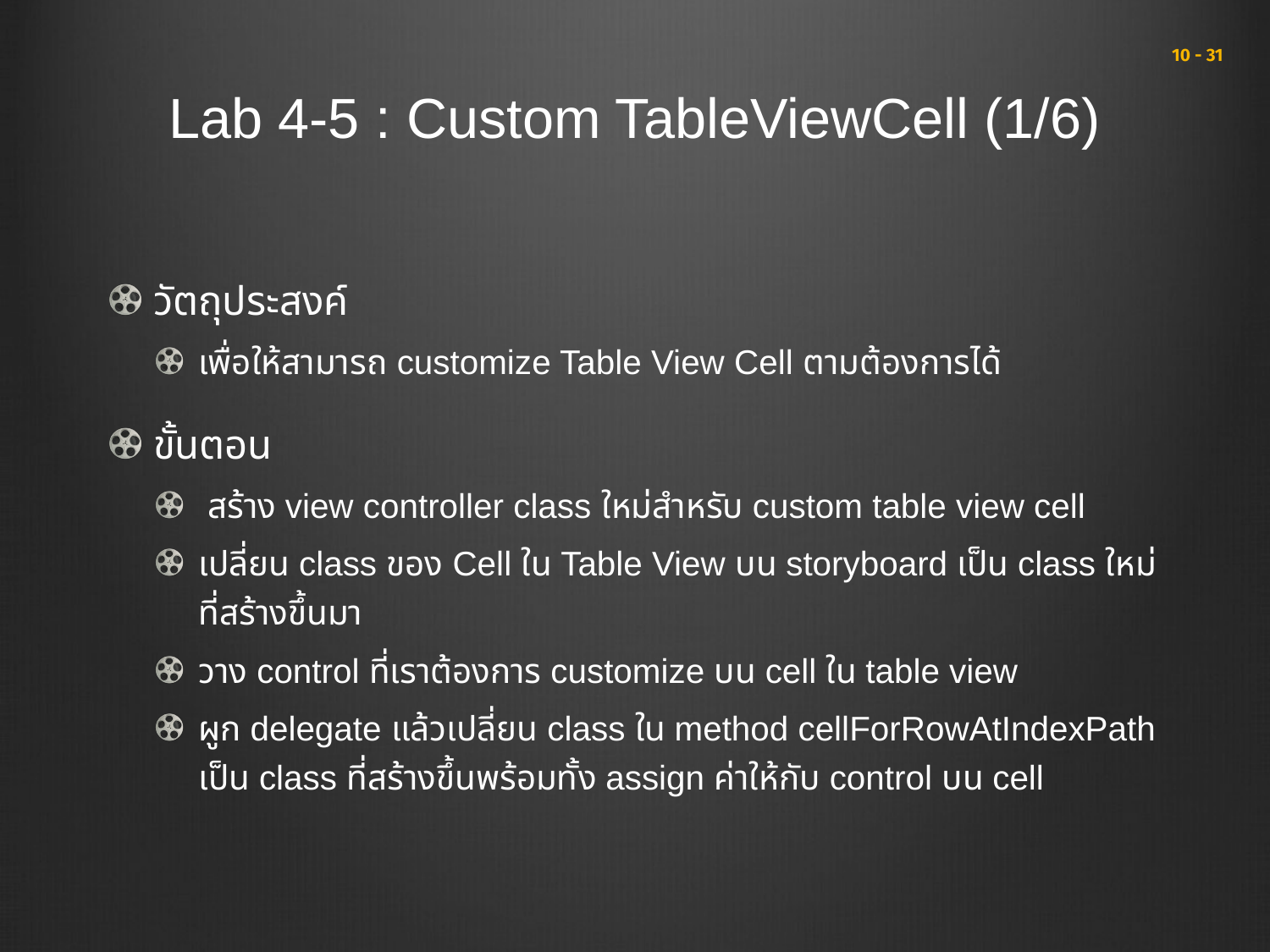

# Lab 4-5 : Custom TableViewCell (1/6)
 10 - 31
วัตถุประสงค์
เพื่อให้สามารถ customize Table View Cell ตามต้องการได้
ขั้นตอน
 สร้าง view controller class ใหม่สำหรับ custom table view cell
เปลี่ยน class ของ Cell ใน Table View บน storyboard เป็น class ใหม่ที่สร้างขึ้นมา
วาง control ที่เราต้องการ customize บน cell ใน table view
ผูก delegate แล้วเปลี่ยน class ใน method cellForRowAtIndexPath เป็น class ที่สร้างขึ้นพร้อมทั้ง assign ค่าให้กับ control บน cell